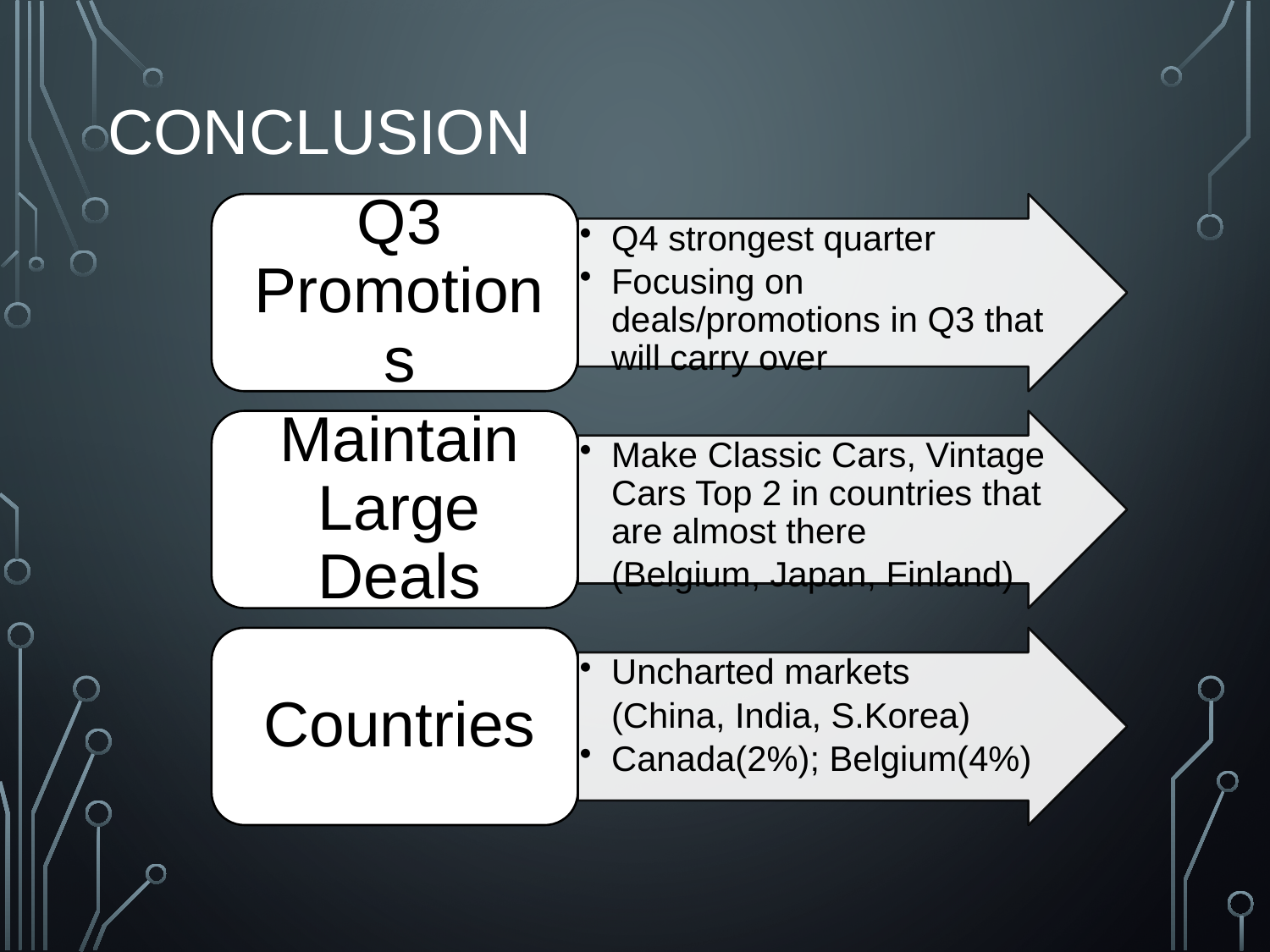

# Conclusion
Q4 strongest quarter
Focusing on deals/promotions in Q3 that will carry over
Q3 Promotions
Make Classic Cars, Vintage Cars Top 2 in countries that are almost there
(Belgium, Japan, Finland)
Maintain Large Deals
Uncharted markets
(China, India, S.Korea)
Canada(2%); Belgium(4%)
Countries